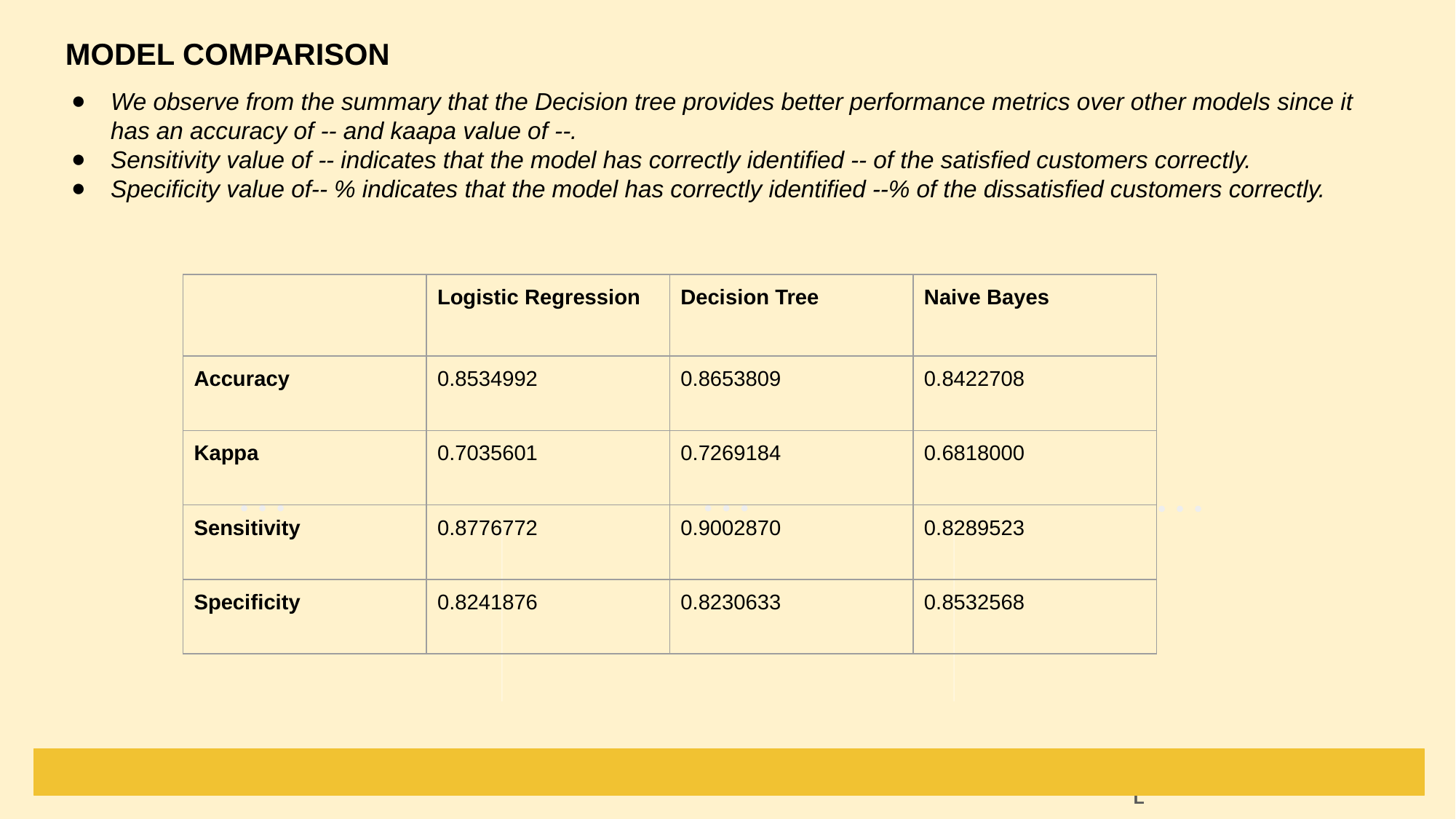

MODEL COMPARISON
We observe from the summary that the Decision tree provides better performance metrics over other models since it has an accuracy of -- and kaapa value of --.
Sensitivity value of -- indicates that the model has correctly identified -- of the satisfied customers correctly.
Specificity value of-- % indicates that the model has correctly identified --% of the dissatisfied customers correctly.

|  | Logistic Regression | Decision Tree | Naive Bayes |
| --- | --- | --- | --- |
| Accuracy | 0.8534992 | 0.8653809 | 0.8422708 |
| Kappa | 0.7035601 | 0.7269184 | 0.6818000 |
| Sensitivity | 0.8776772 | 0.9002870 | 0.8289523 |
| Specificity | 0.8241876 | 0.8230633 | 0.8532568 |